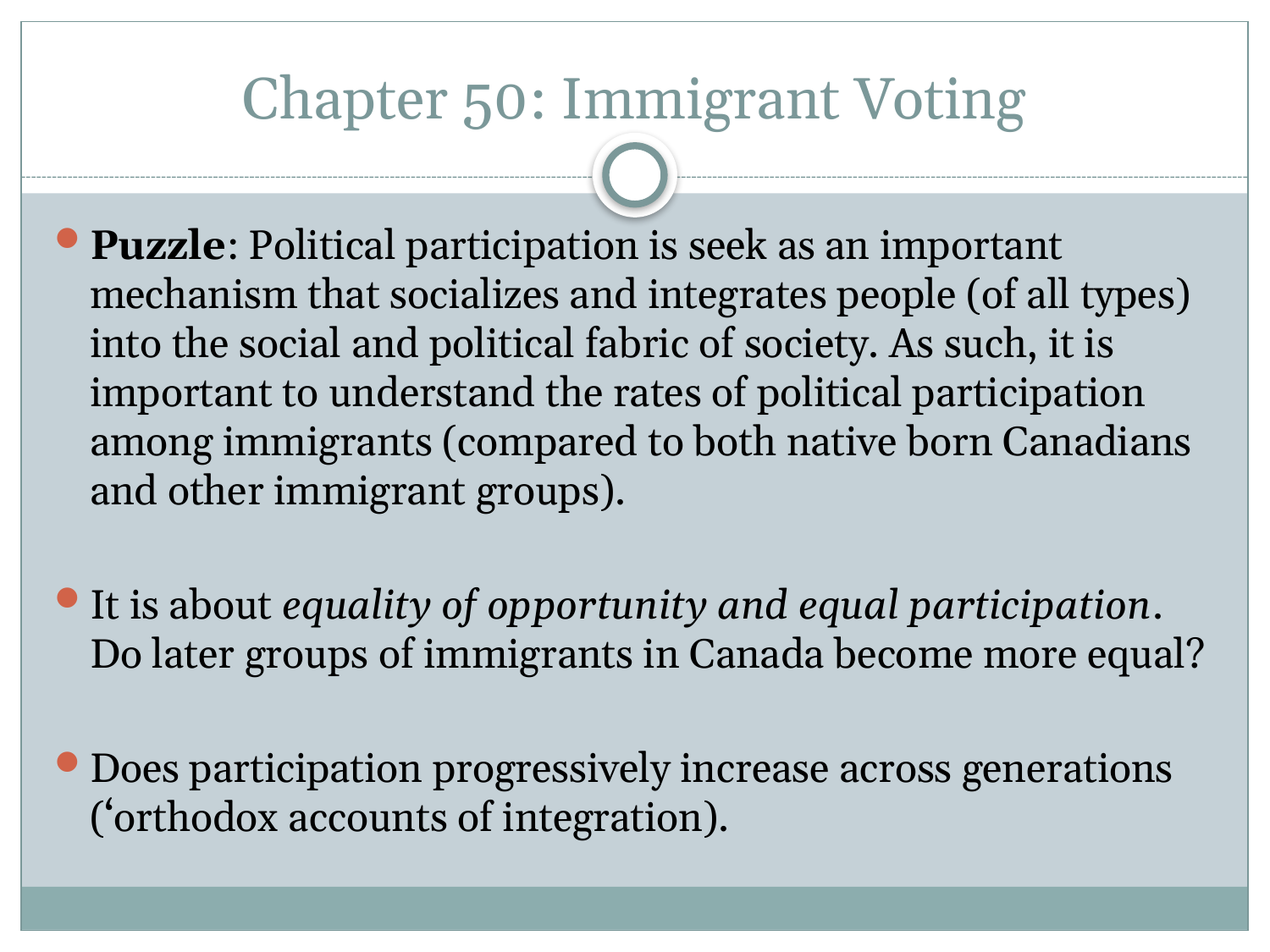

# Chapter 50: Immigrant Voting
Puzzle: Political participation is seek as an important mechanism that socializes and integrates people (of all types) into the social and political fabric of society. As such, it is important to understand the rates of political participation among immigrants (compared to both native born Canadians and other immigrant groups).

It is about equality of opportunity and equal participation. Do later groups of immigrants in Canada become more equal?

Does participation progressively increase across generations (‘orthodox accounts of integration).